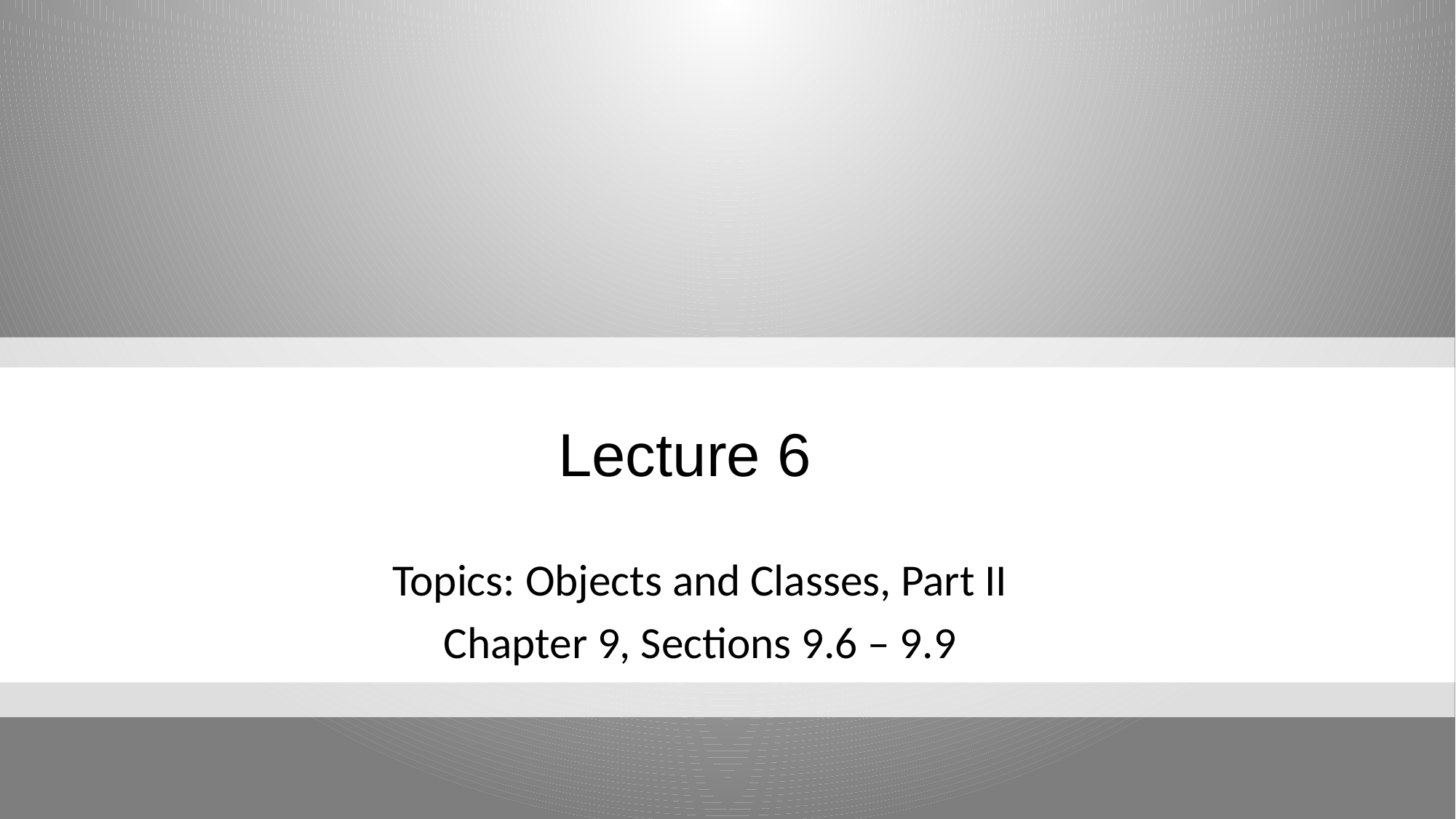

# Lecture 6
Topics: Objects and Classes, Part II
Chapter 9, Sections 9.6 – 9.9